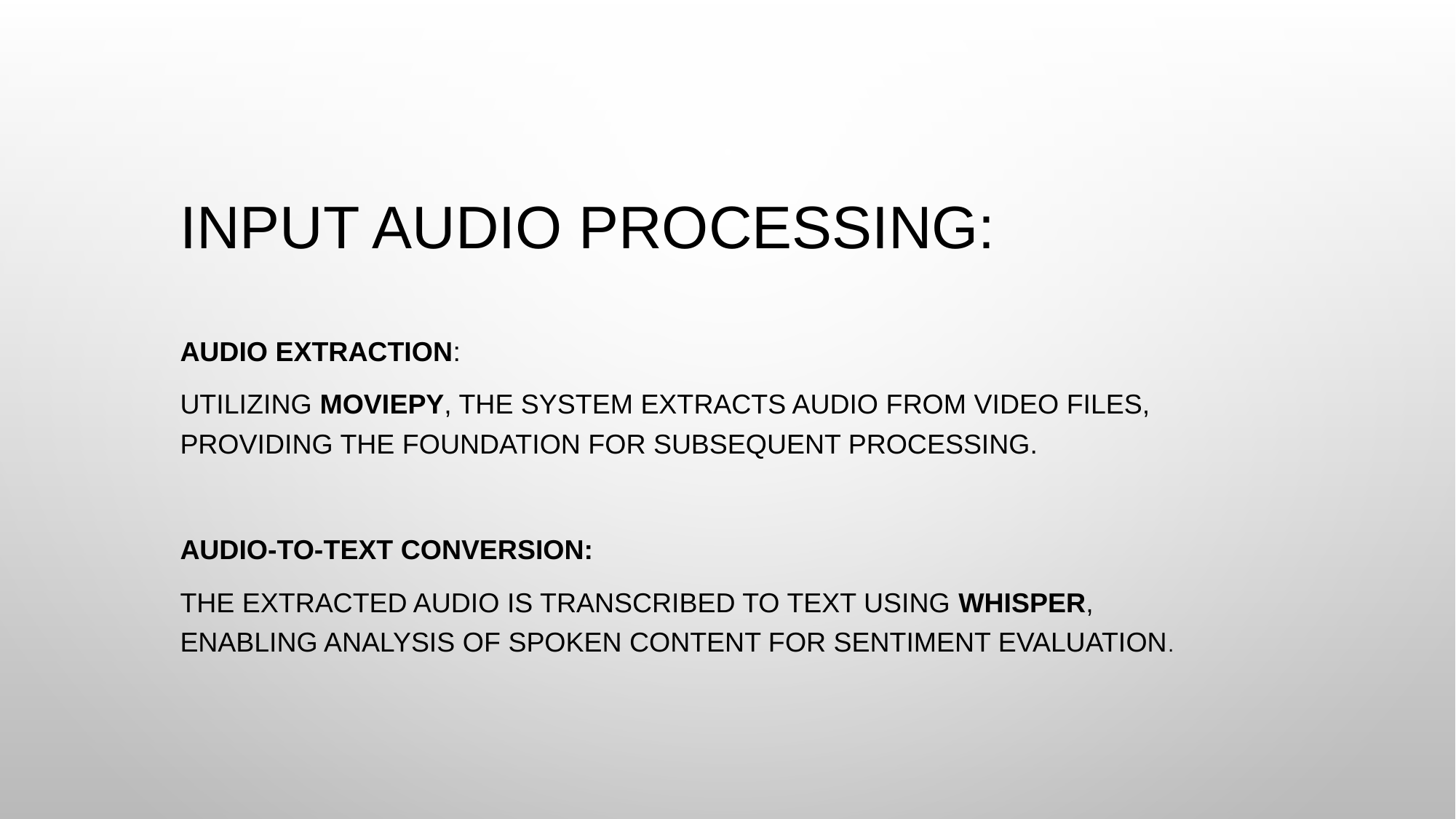

INPUT AUDIO PROCESSING:

Audio Extraction:
Utilizing MoviePy, the system extracts audio from video files, providing the foundation for subsequent processing.

Audio-to-Text Conversion:
The extracted audio is transcribed to text using Whisper, enabling analysis of spoken content for sentiment evaluation.